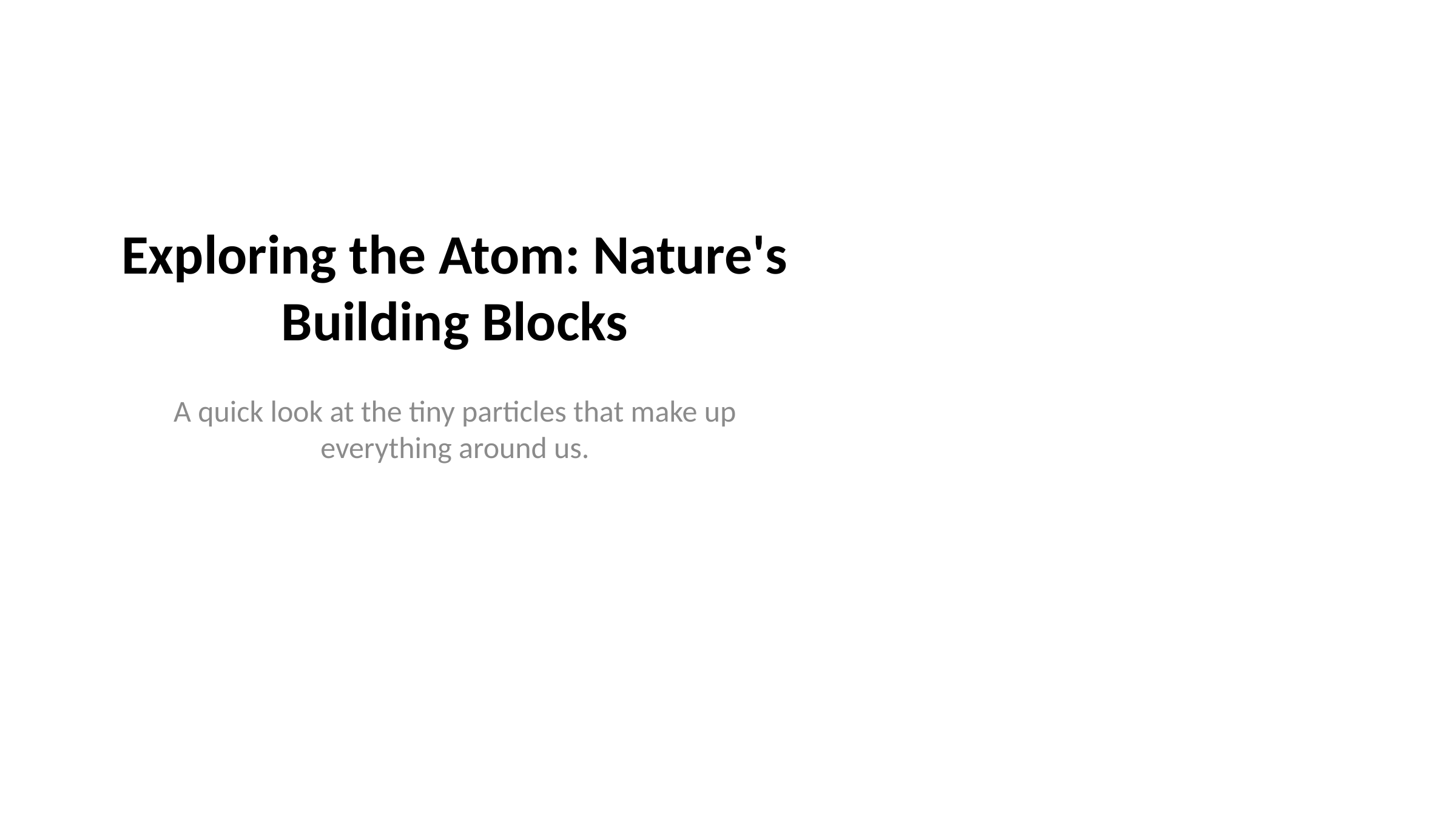

# Exploring the Atom: Nature's Building Blocks
A quick look at the tiny particles that make up everything around us.